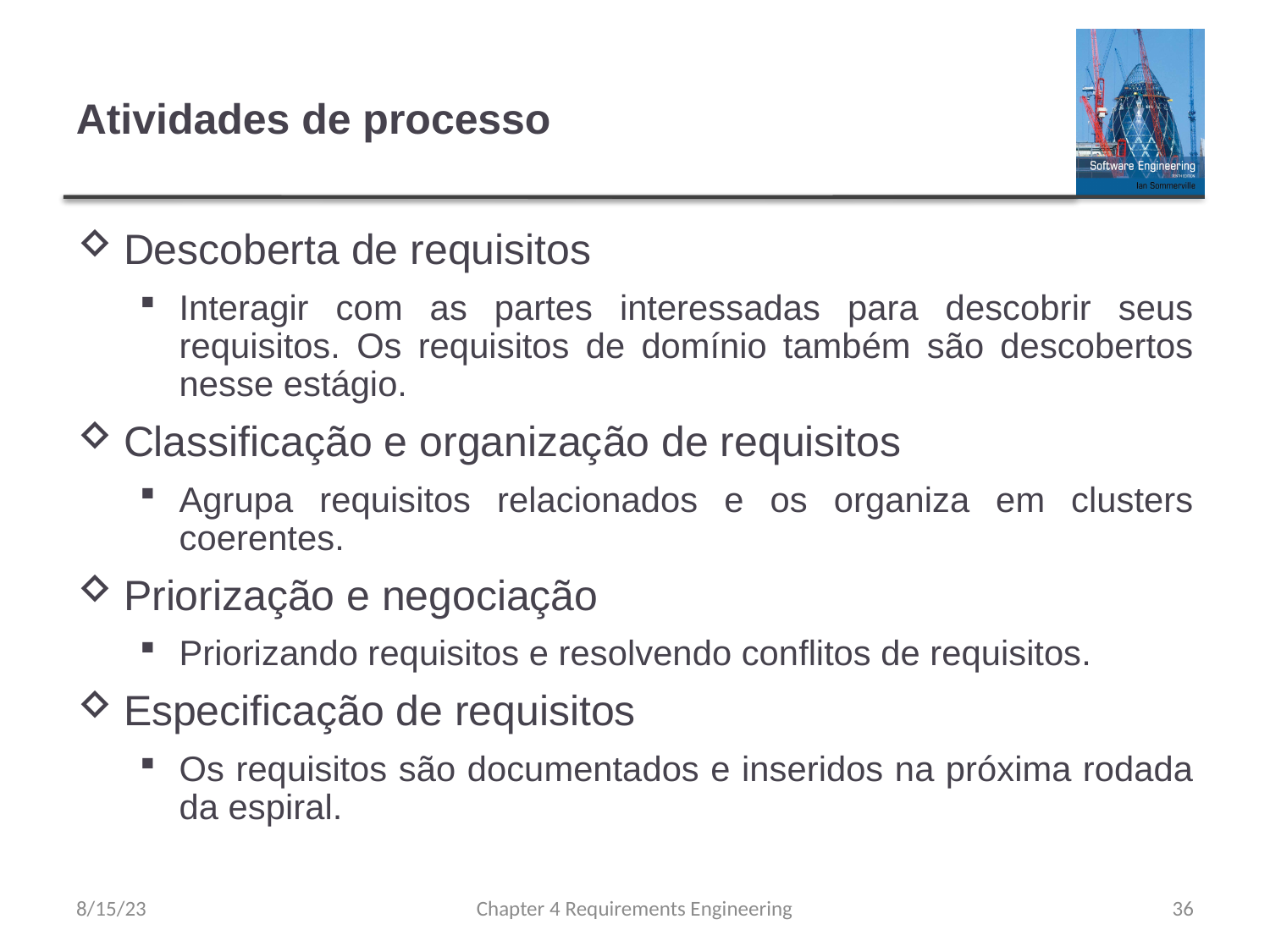

# Atividades de processo
Descoberta de requisitos
Interagir com as partes interessadas para descobrir seus requisitos. Os requisitos de domínio também são descobertos nesse estágio.
Classificação e organização de requisitos
Agrupa requisitos relacionados e os organiza em clusters coerentes.
Priorização e negociação
Priorizando requisitos e resolvendo conflitos de requisitos.
Especificação de requisitos
Os requisitos são documentados e inseridos na próxima rodada da espiral.
8/15/23
Chapter 4 Requirements Engineering
36